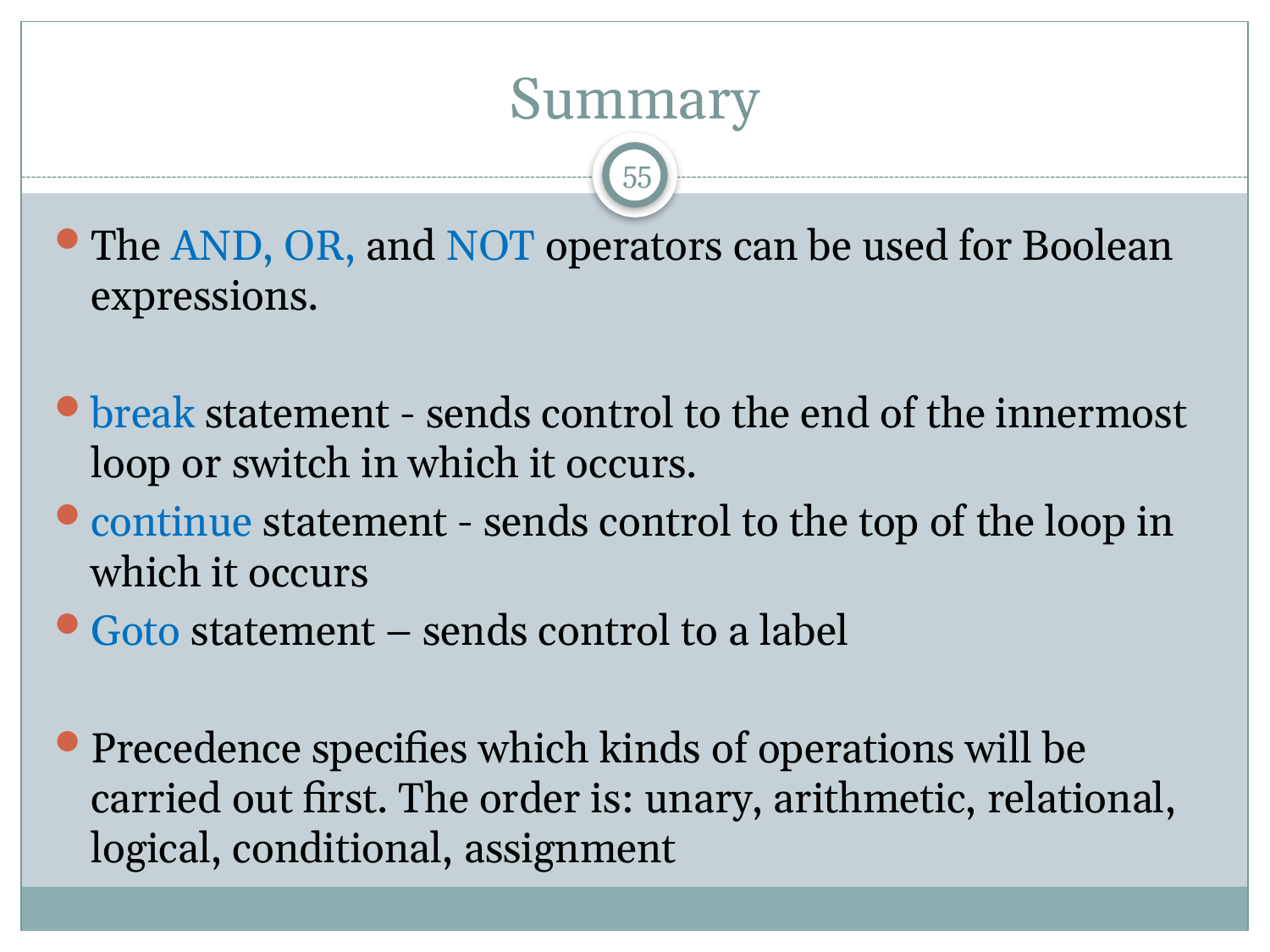

# Summary
55
The AND, OR, and NOT operators can be used for Boolean expressions.

break statement - sends control to the end of the innermost loop or switch in which it occurs.
continue statement - sends control to the top of the loop in which it occurs
Goto statement – sends control to a label

Precedence specifies which kinds of operations will be carried out first. The order is: unary, arithmetic, relational, logical, conditional, assignment